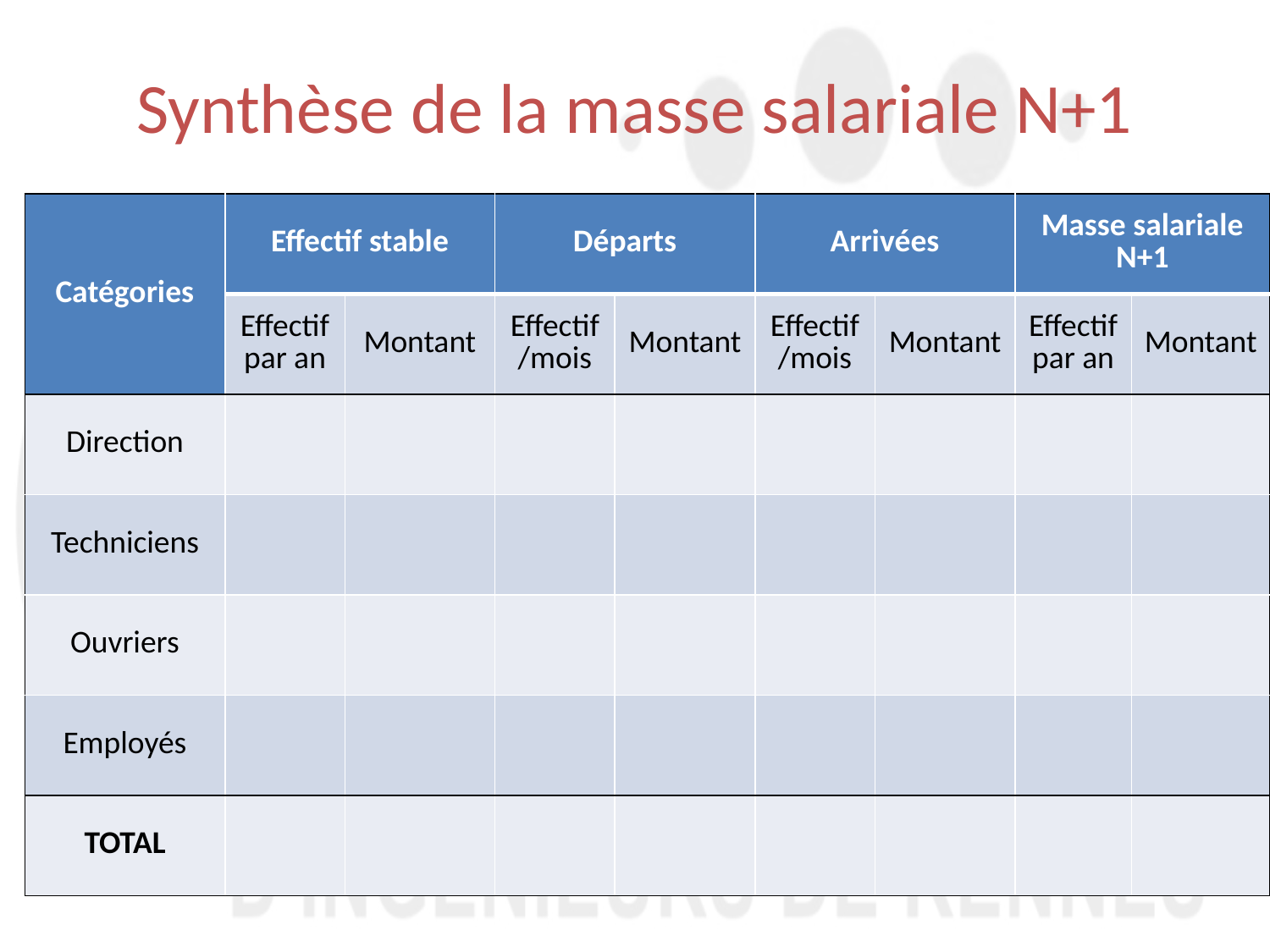

# Synthèse de la masse salariale N+1
| Catégories | Effectif stable |  | Départs |  | Arrivées |  | Masse salariale N+1 |  |
| --- | --- | --- | --- | --- | --- | --- | --- | --- |
|  | Effectif par an | Montant | Effectif /mois | Montant | Effectif /mois | Montant | Effectif par an | Montant |
| Direction |  |  |  |  |  |  |  |  |
| Techniciens |  |  |  |  |  |  |  |  |
| Ouvriers |  |  |  |  |  |  |  |  |
| Employés |  |  |  |  |  |  |  |  |
| TOTAL |  |  |  |  |  |  |  |  |